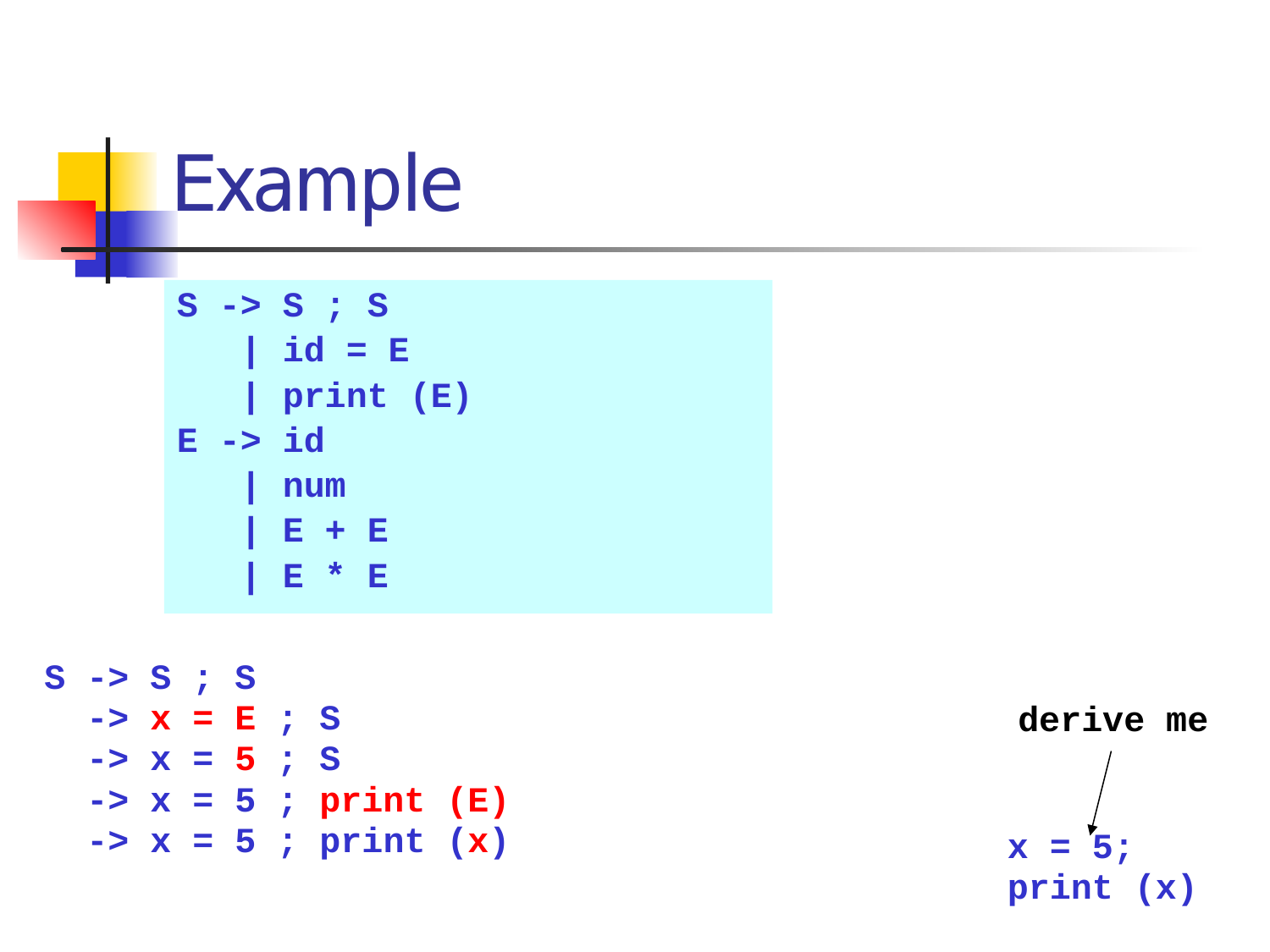

# Example
S -> S ; S
   | id = E
   | print (E)
E -> id
   | num
   | E + E
   | E * E
S -> S ; S
  -> x = E ; S
  -> x = 5 ; S
  -> x = 5 ; print (E)
  -> x = 5 ; print (x)
derive me

x = 5;
print (x)